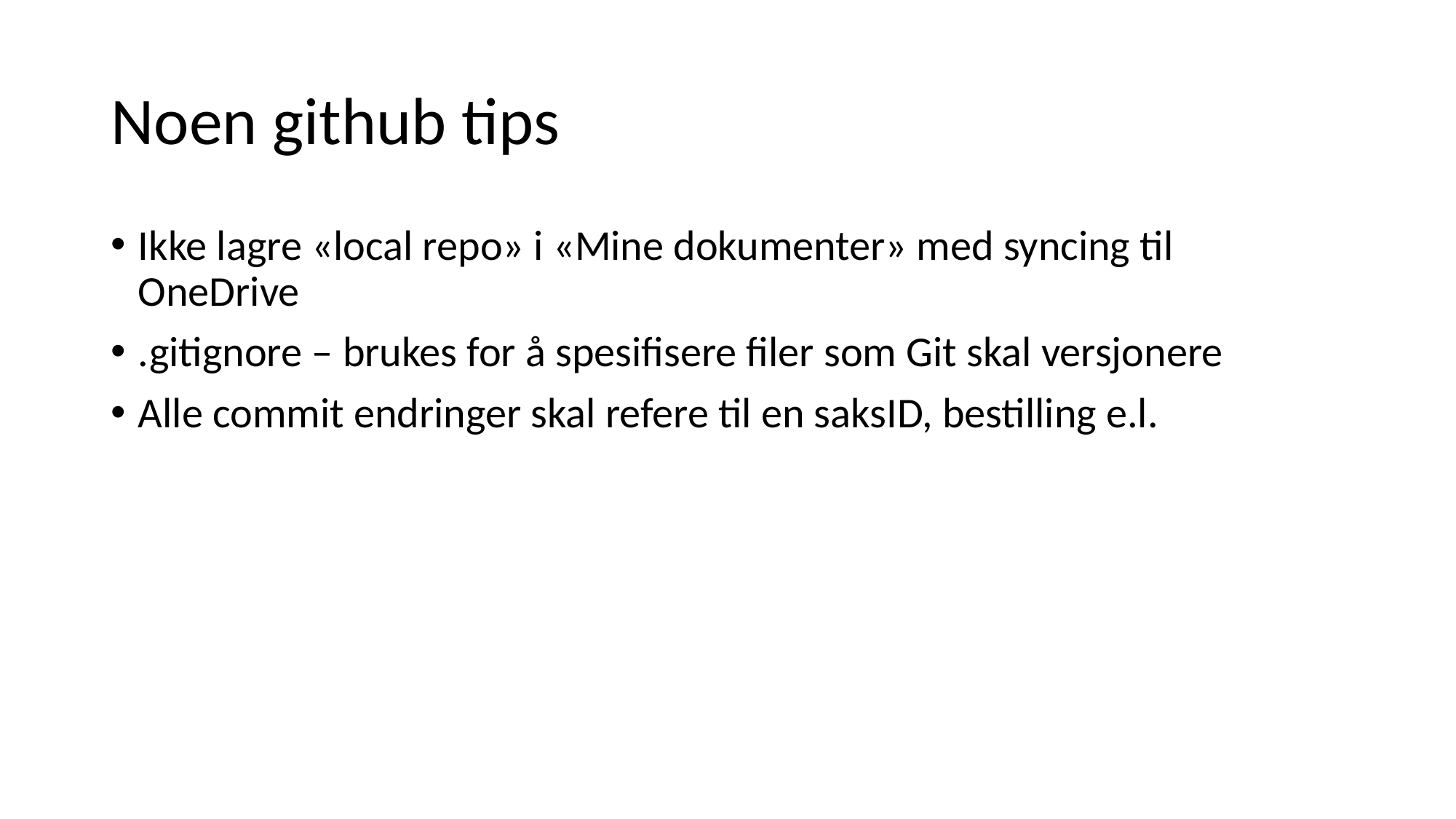

# Noen github tips
Ikke lagre «local repo» i «Mine dokumenter» med syncing til OneDrive
.gitignore – brukes for å spesifisere filer som Git skal versjonere
Alle commit endringer skal refere til en saksID, bestilling e.l.